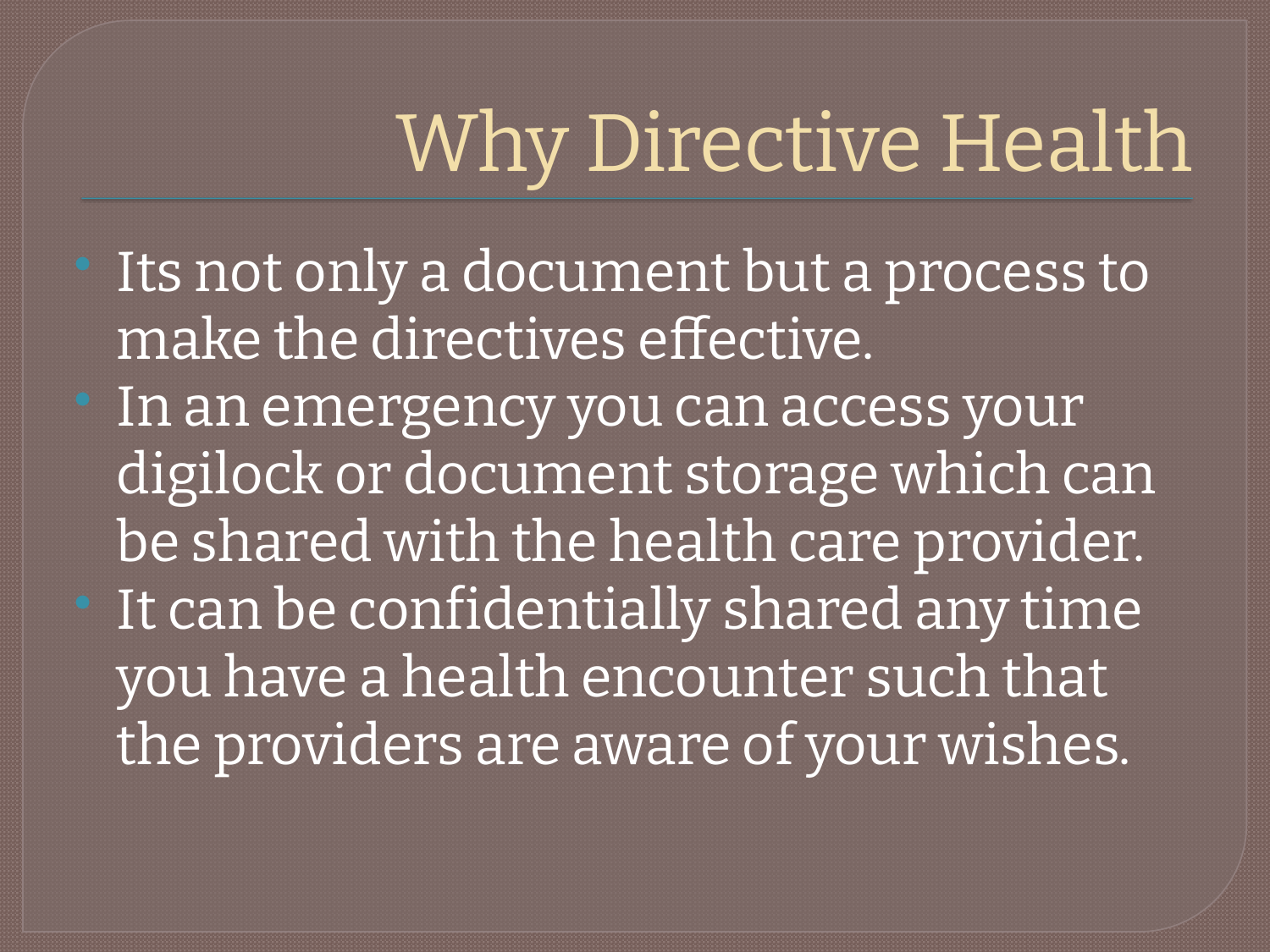

# Why Directive Health
Its not only a document but a process to make the directives effective.
In an emergency you can access your digilock or document storage which can be shared with the health care provider.
It can be confidentially shared any time you have a health encounter such that the providers are aware of your wishes.